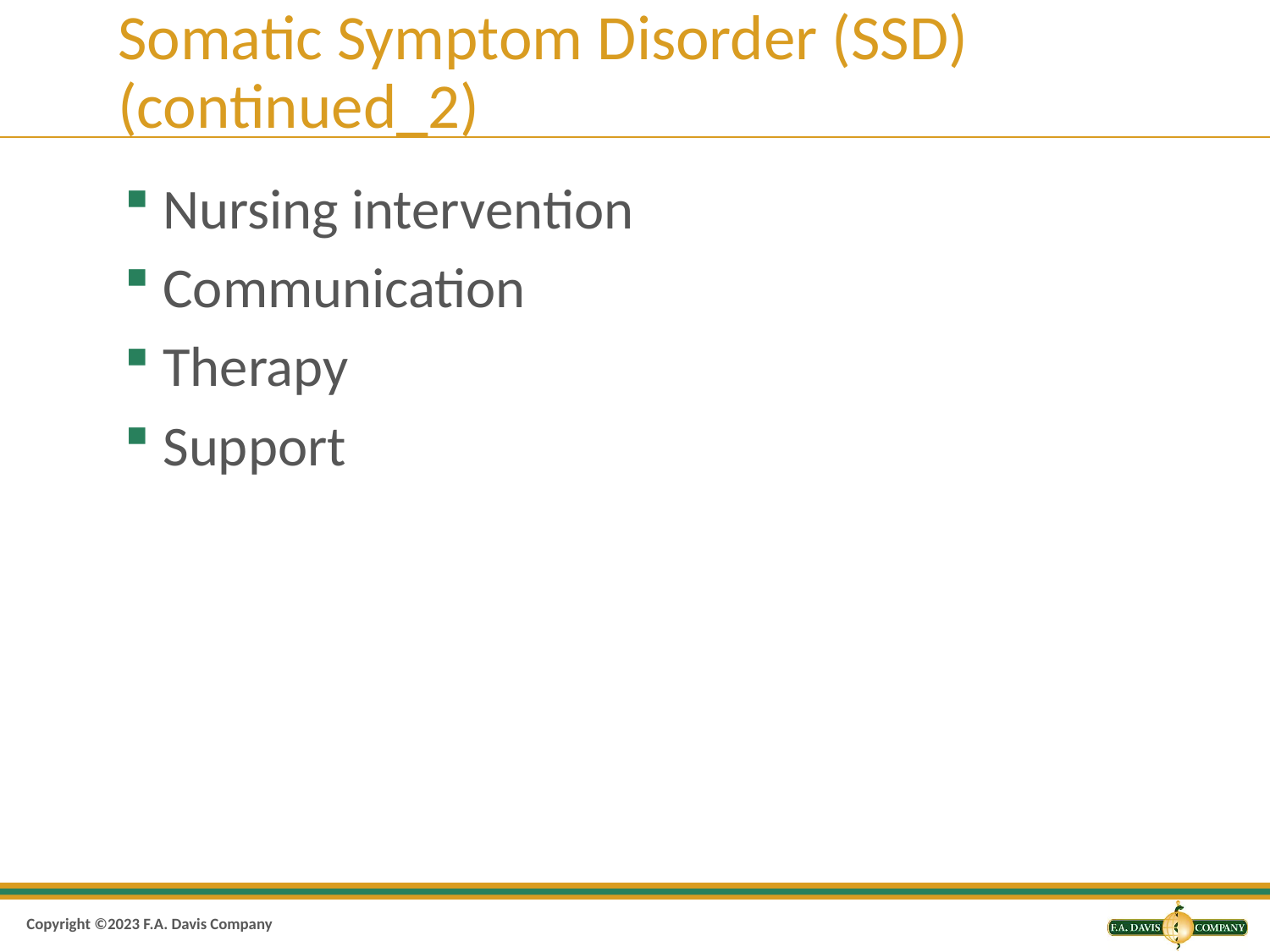

# Somatic Symptom Disorder (SSD) (continued_2)
Nursing intervention
Communication
Therapy
Support